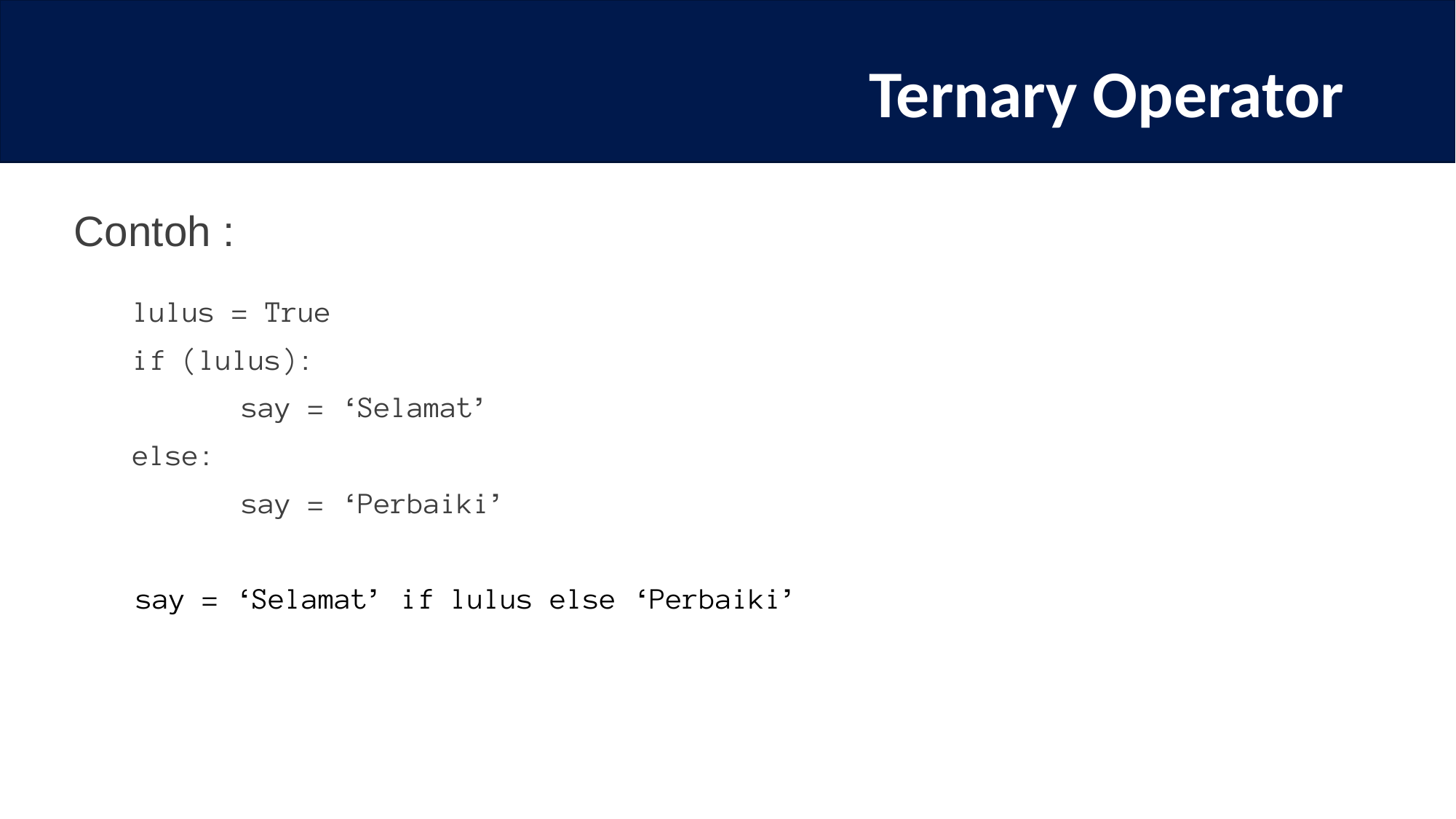

# Ternary Operator
Contoh :
lulus = True
if (lulus):
	say = ‘Selamat’
else:
	say = ‘Perbaiki’
say = ‘Selamat’ if lulus else ‘Perbaiki’